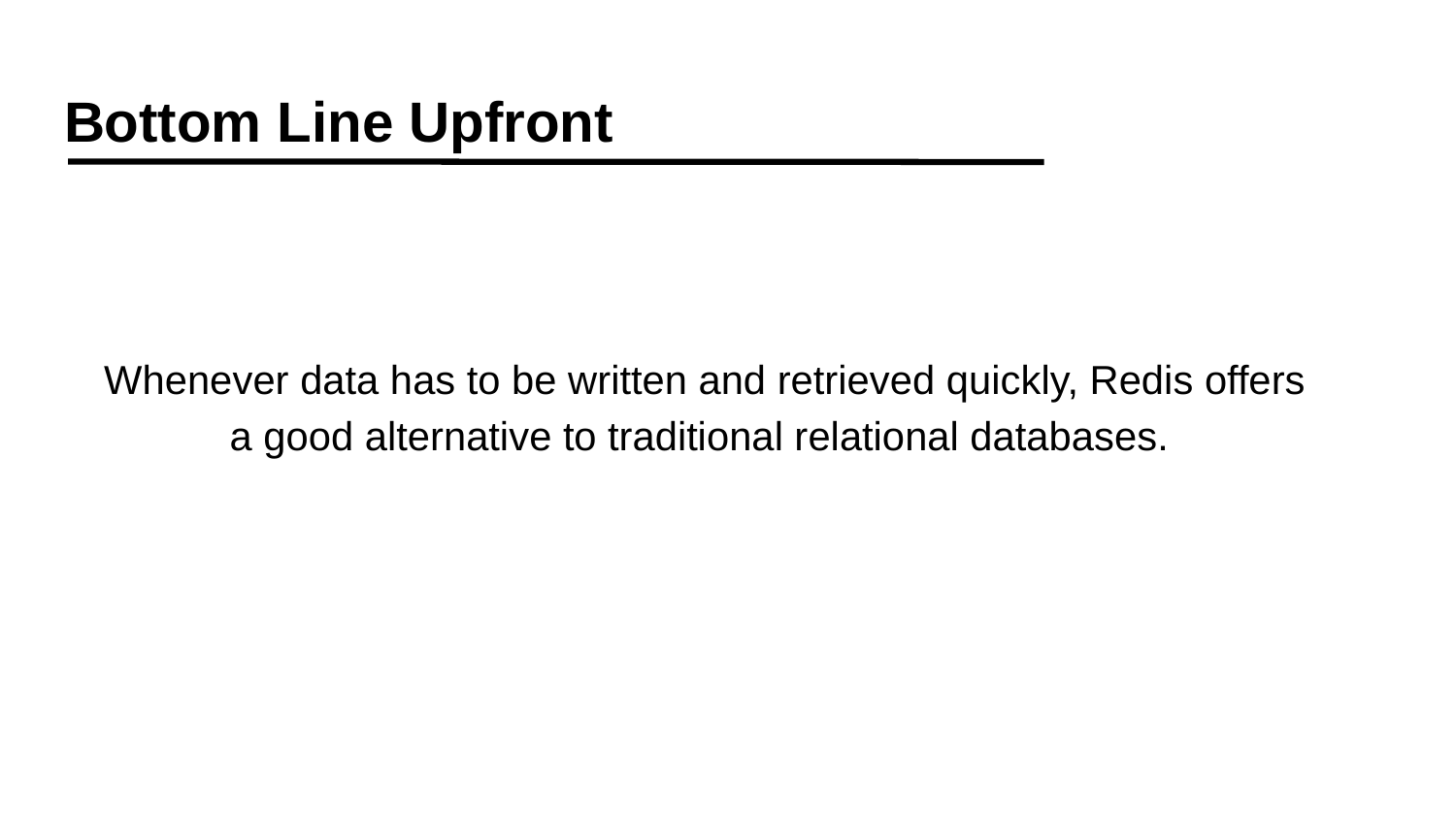

# Bottom Line Upfront
Whenever data has to be written and retrieved quickly, Redis offers a good alternative to traditional relational databases.